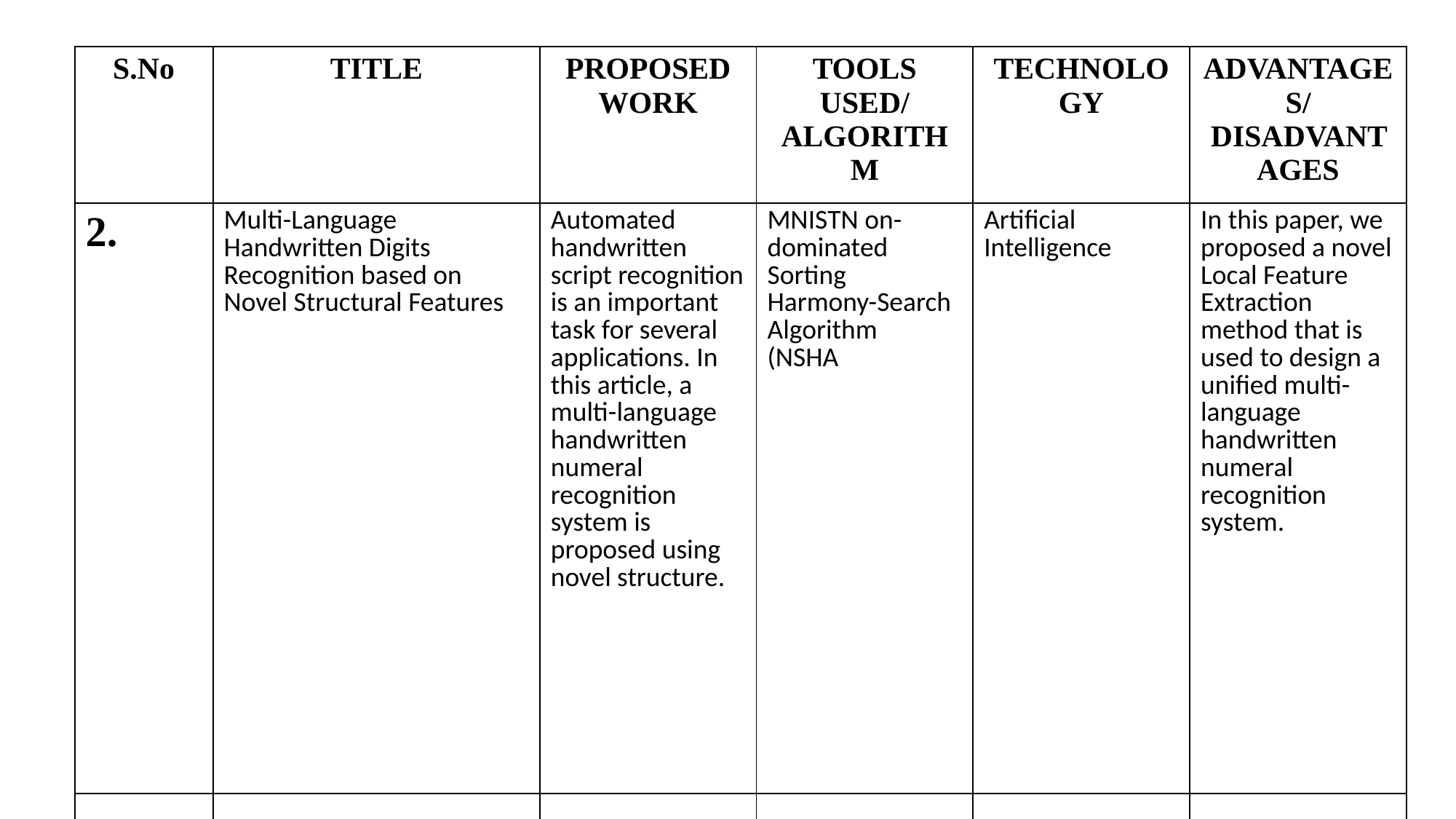

| S.No | TITLE | PROPOSED WORK | TOOLS USED/ ALGORITHM | TECHNOLOGY | ADVANTAGES/ DISADVANTAGES |
| --- | --- | --- | --- | --- | --- |
| 2. | Multi-Language Handwritten Digits Recognition based on Novel Structural Features | Automated handwritten script recognition is an important task for several applications. In this article, a multi-language handwritten numeral recognition system is proposed using novel structure. | MNISTN on-dominated Sorting Harmony-Search Algorithm (NSHA | Artificial Intelligence | In this paper, we proposed a novel Local Feature Extraction method that is used to design a unified multi-language handwritten numeral recognition system. |
|  |  |  |  |  |  |